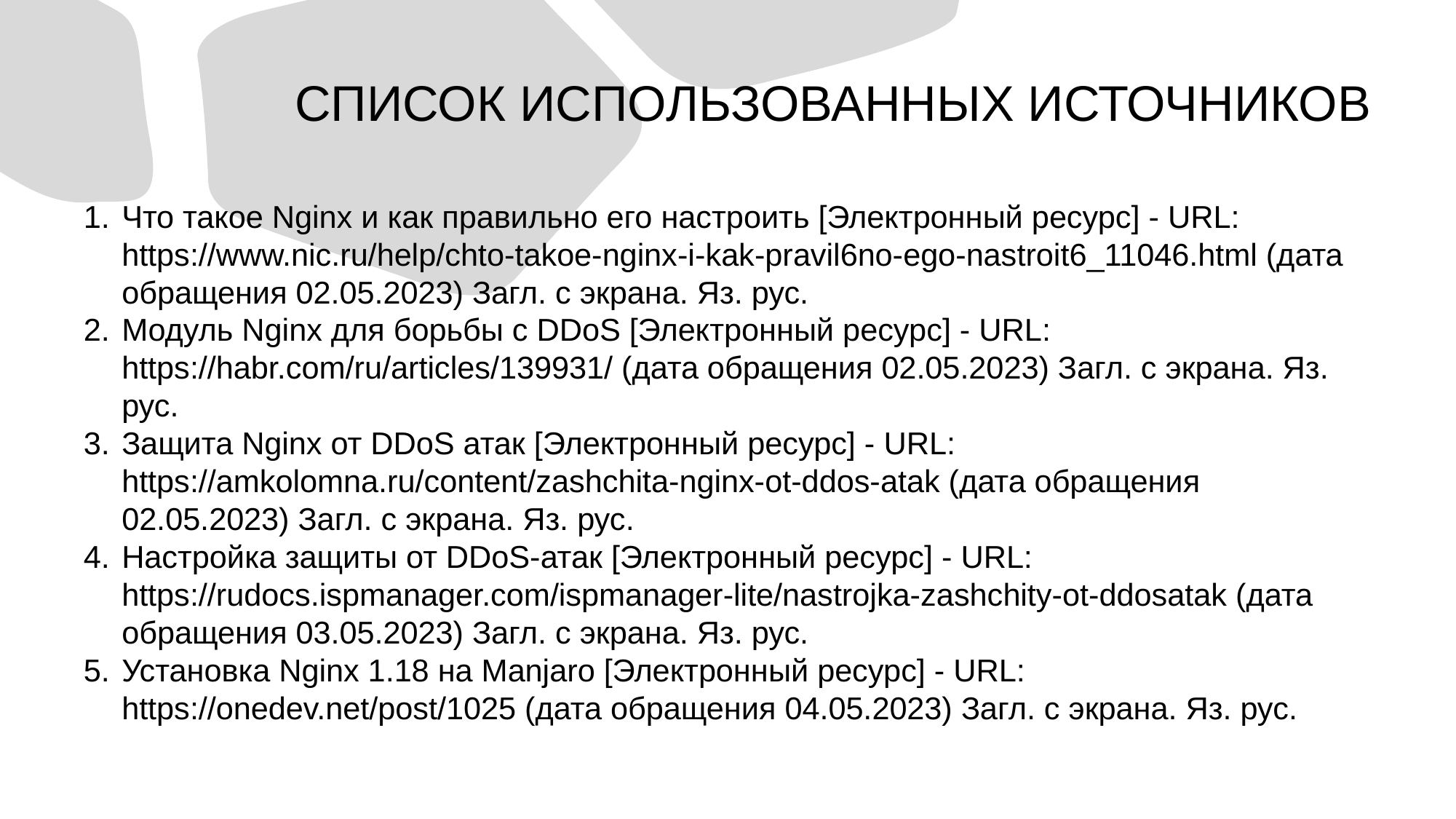

# СПИСОК ИСПОЛЬЗОВАННЫХ ИСТОЧНИКОВ
Что такое Nginx и как правильно его настроить [Электронный ресурс] - URL: https://www.nic.ru/help/chto-takoe-nginx-i-kak-pravil6no-ego-nastroit6_11046.html (дата обращения 02.05.2023) Загл. с экрана. Яз. рус.
Модуль Nginx для борьбы с DDoS [Электронный ресурс] - URL: https://habr.com/ru/articles/139931/ (дата обращения 02.05.2023) Загл. с экрана. Яз. рус.
Защита Nginx от DDoS атак [Электронный ресурс] - URL: https://amkolomna.ru/content/zashchita-nginx-ot-ddos-atak (дата обращения 02.05.2023) Загл. с экрана. Яз. рус.
Настройка защиты от DDoS-атак [Электронный ресурс] - URL: https://rudocs.ispmanager.com/ispmanager-lite/nastrojka-zashchity-ot-ddosatak (дата обращения 03.05.2023) Загл. с экрана. Яз. рус.
Установка Nginx 1.18 на Manjaro [Электронный ресурс] - URL: https://onedev.net/post/1025 (дата обращения 04.05.2023) Загл. с экрана. Яз. рус.